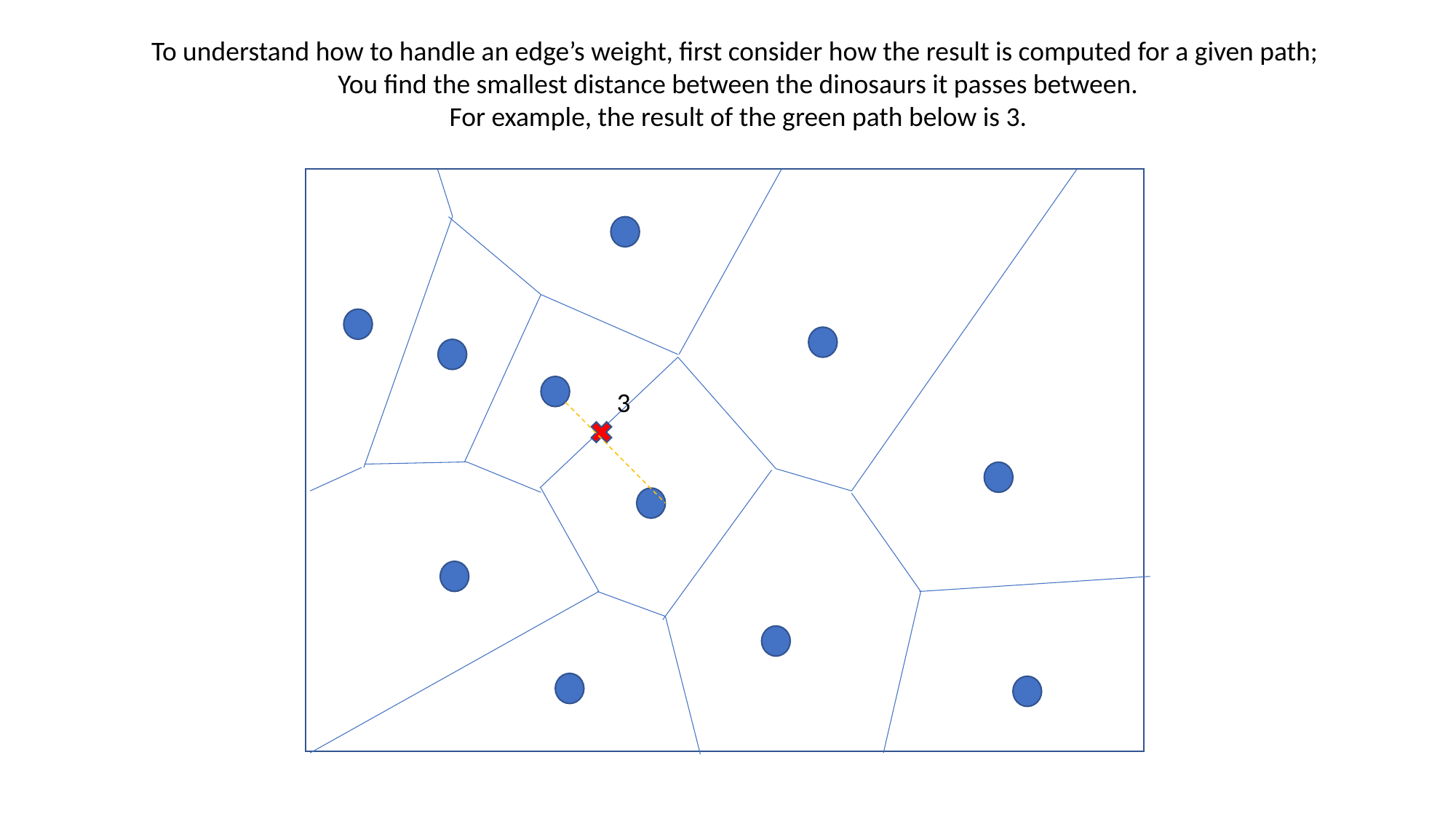

To understand how to handle an edge’s weight, first consider how the result is computed for a given path;
You find the smallest distance between the dinosaurs it passes between.
For example, the result of the green path below is 3.

3